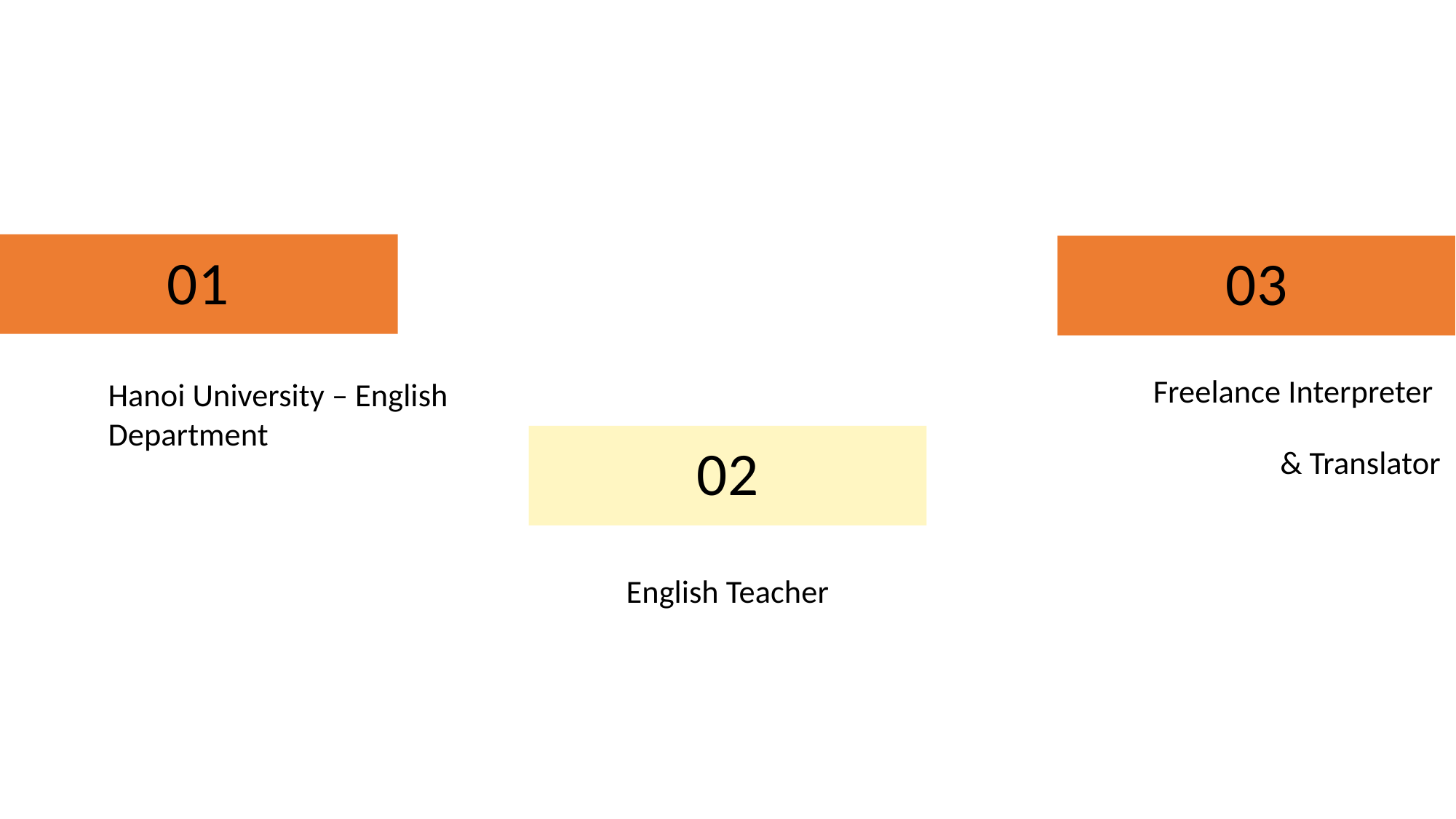

01
03
Freelance Interpreter
& Translator
Hanoi University – English Department

02
English Teacher